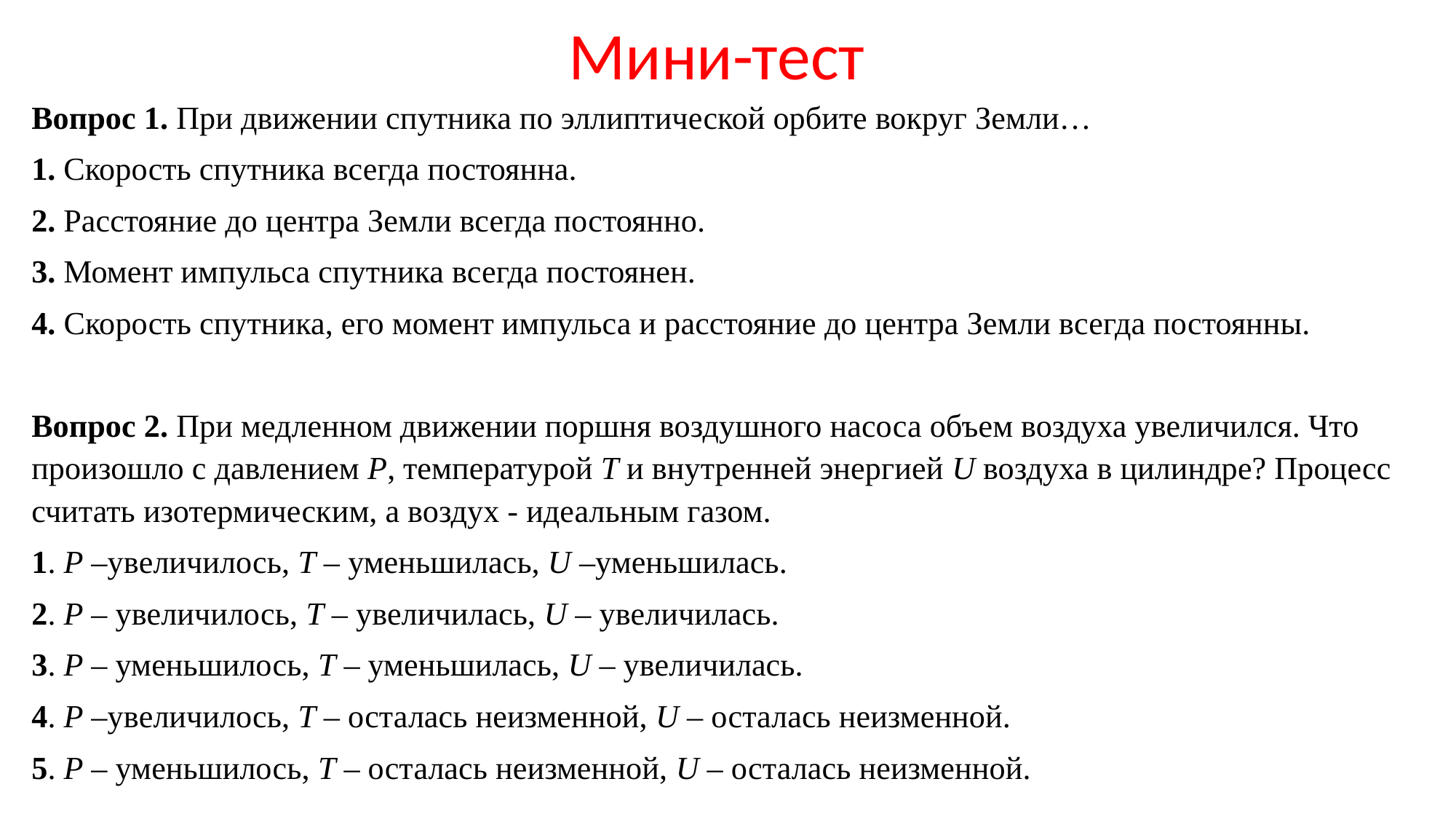

# Мини-тест
Вопрос 1. При движении спутника по эллиптической орбите вокруг Земли…
1. Скорость спутника всегда постоянна.
2. Расстояние до центра Земли всегда постоянно.
3. Момент импульса спутника всегда постоянен.
4. Скорость спутника, его момент импульса и расстояние до центра Земли всегда постоянны.

Вопрос 2. При медленном движении поршня воздушного насоса объем воздуха увеличился. Что произошло с давлением P, температурой T и внутренней энергией U воздуха в цилиндре? Процесс считать изотермическим, а воздух - идеальным газом.
1. P –увеличилось, Т – уменьшилась, U –уменьшилась.
2. P – увеличилось, Т – увеличилась, U – увеличилась.
3. P – уменьшилось, Т – уменьшилась, U – увеличилась.
4. P –увеличилось, Т – осталась неизменной, U – осталась неизменной.
5. P – уменьшилось, Т – осталась неизменной, U – осталась неизменной.